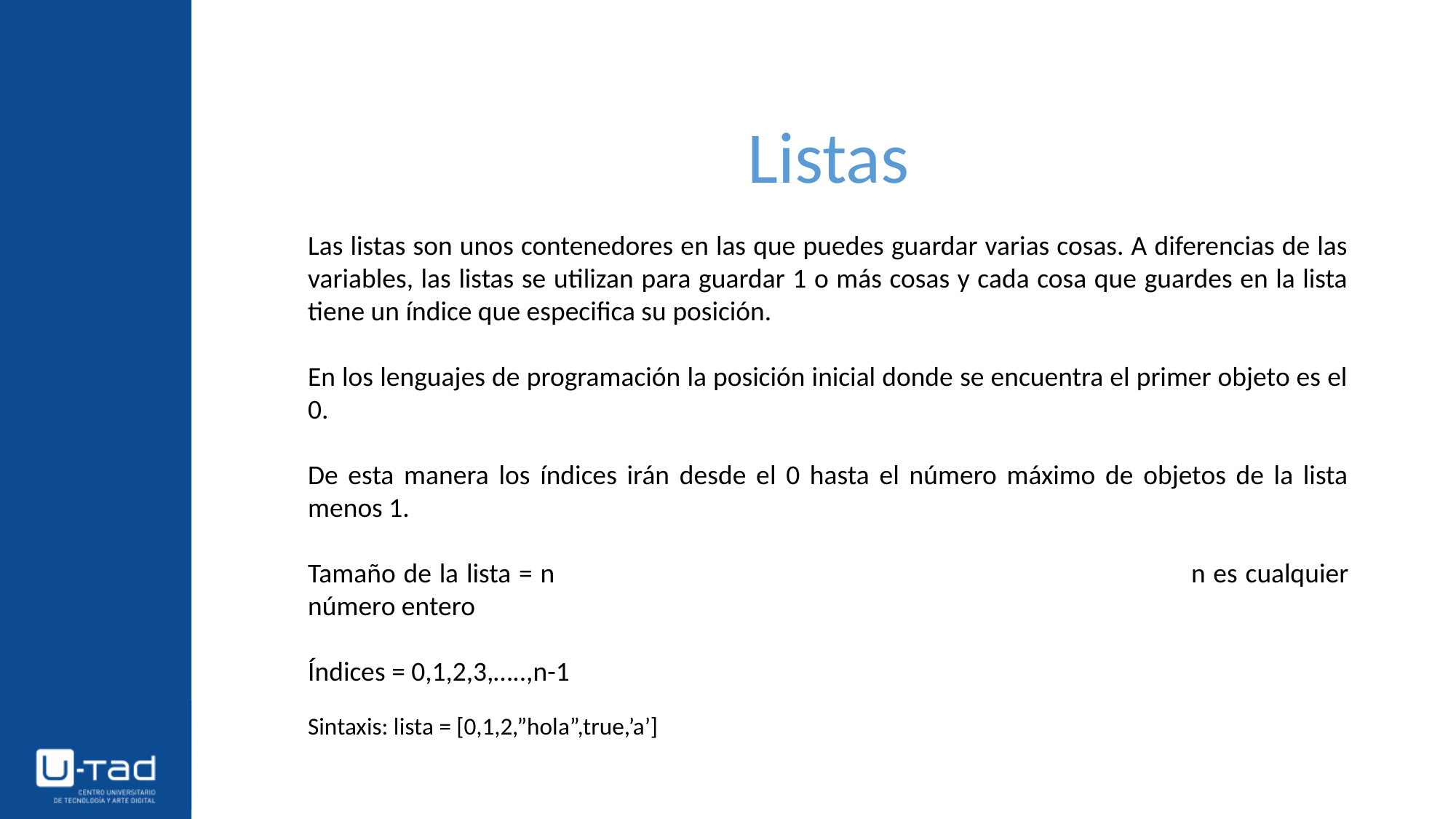

# Listas
Las listas son unos contenedores en las que puedes guardar varias cosas. A diferencias de las variables, las listas se utilizan para guardar 1 o más cosas y cada cosa que guardes en la lista tiene un índice que especifica su posición.

En los lenguajes de programación la posición inicial donde se encuentra el primer objeto es el 0.

De esta manera los índices irán desde el 0 hasta el número máximo de objetos de la lista menos 1.

Tamaño de la lista = n 						n es cualquier número entero

Índices = 0,1,2,3,…..,n-1

Sintaxis: lista = [0,1,2,”hola”,true,’a’]